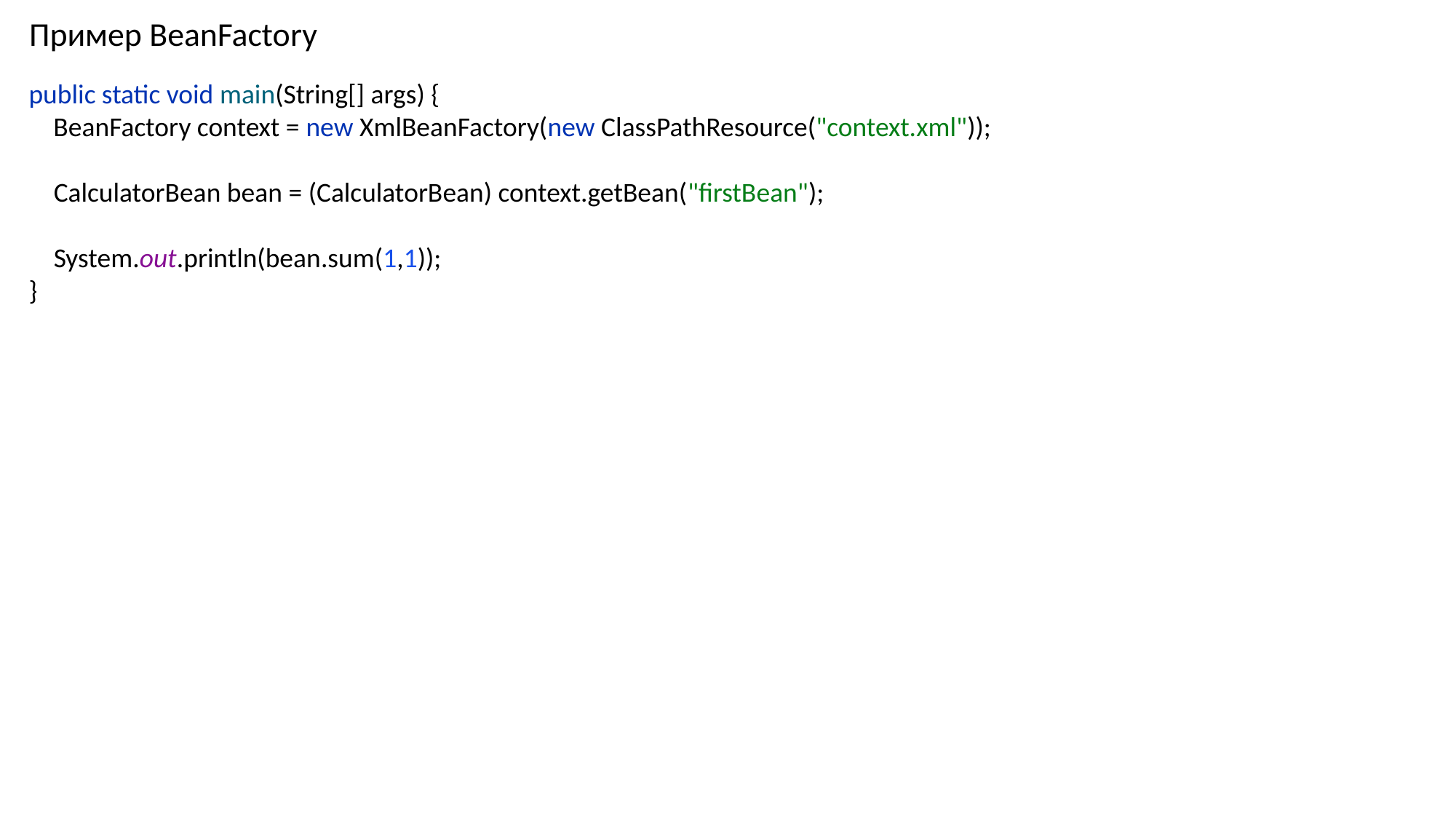

Пример BeanFactory
public static void main(String[] args) {
    BeanFactory context = new XmlBeanFactory(new ClassPathResource("context.xml"));
    CalculatorBean bean = (CalculatorBean) context.getBean("firstBean");
    System.out.println(bean.sum(1,1));
}